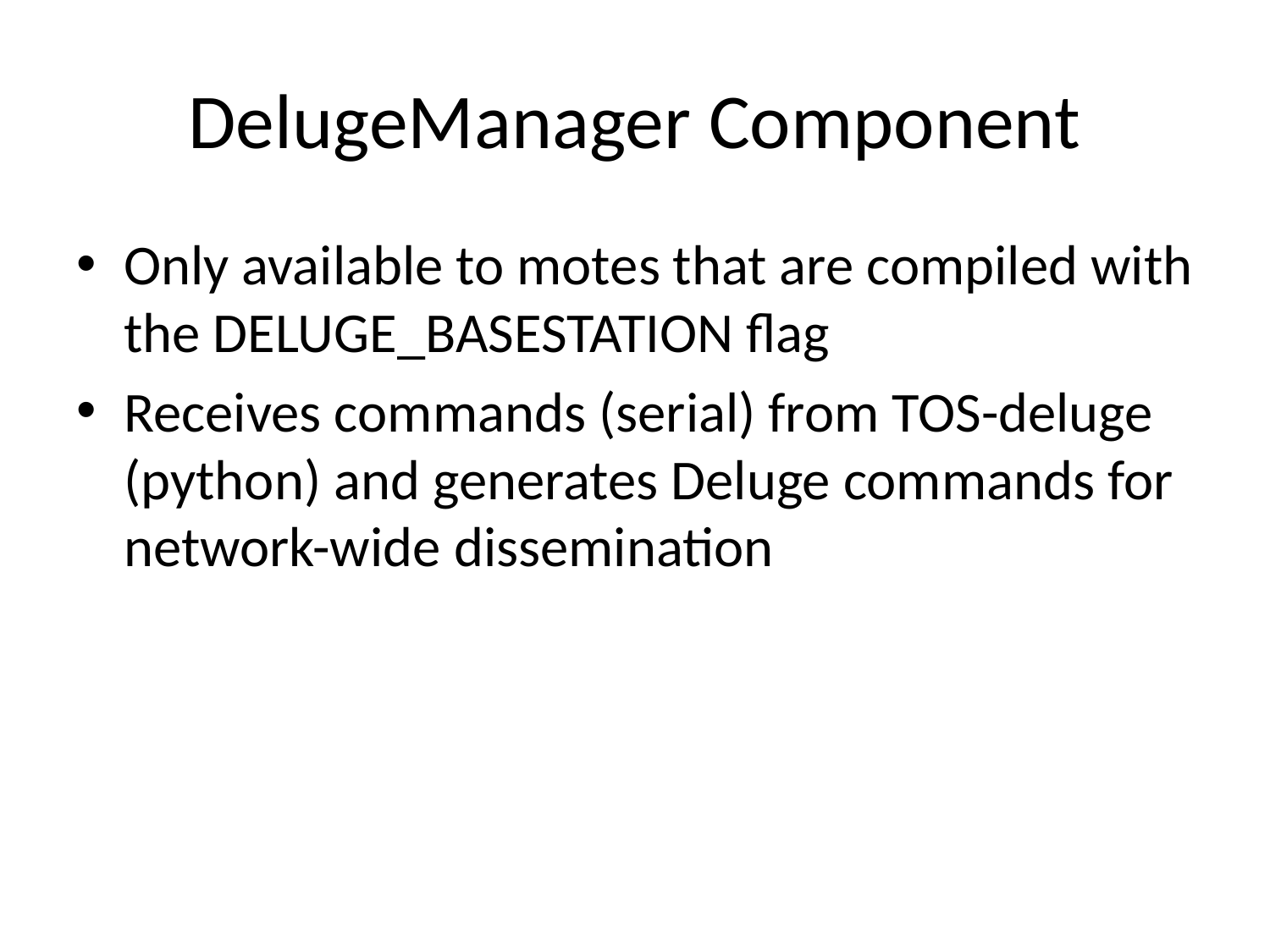

# DelugeManager Component
Only available to motes that are compiled with the DELUGE_BASESTATION flag
Receives commands (serial) from TOS-deluge (python) and generates Deluge commands for network-wide dissemination